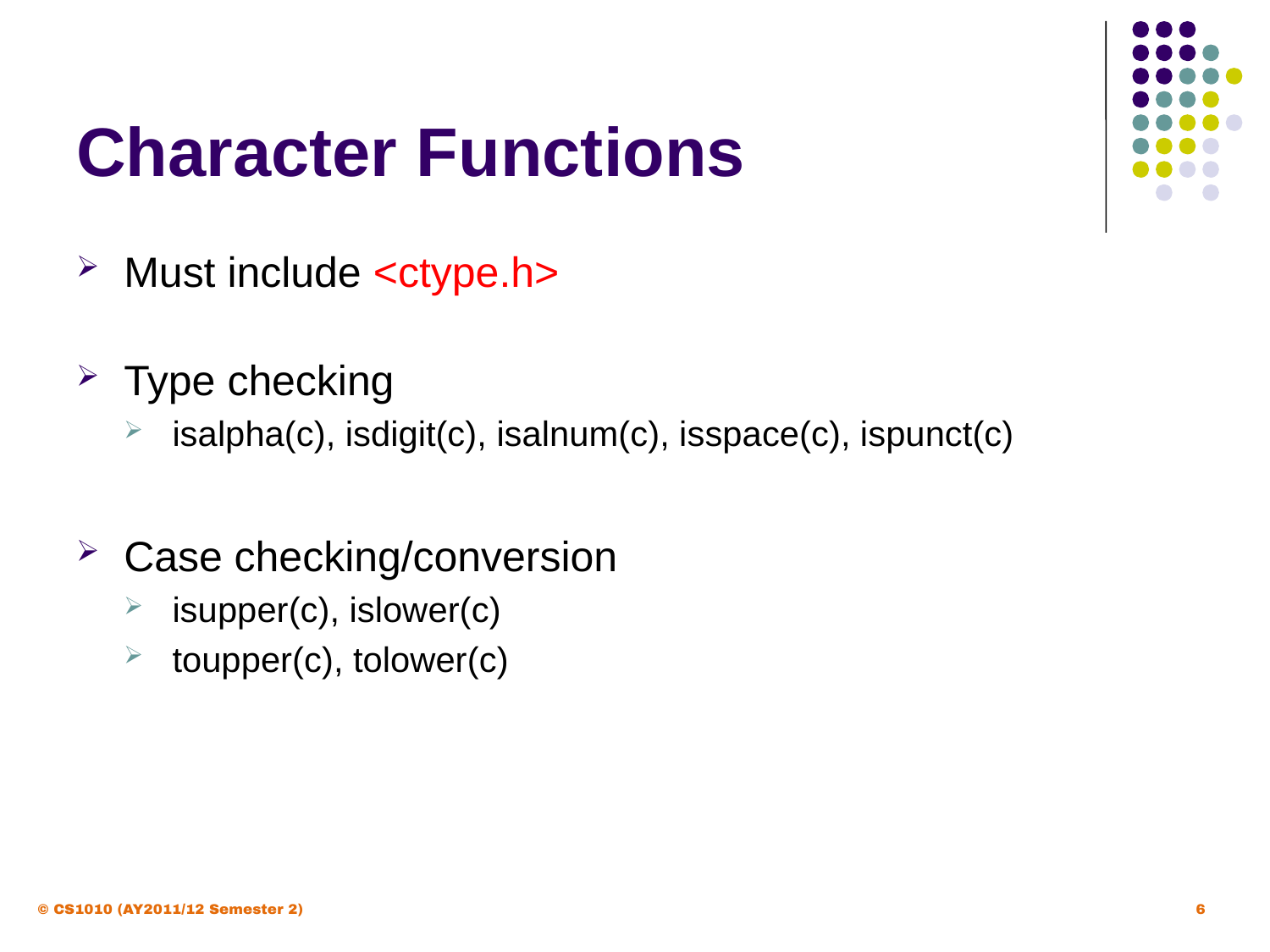

# Character Functions
Must include <ctype.h>

Type checking
isalpha(c), isdigit(c), isalnum(c), isspace(c), ispunct(c)

Case checking/conversion
isupper(c), islower(c)
toupper(c), tolower(c)
6
© CS1010 (AY2011/12 Semester 2)